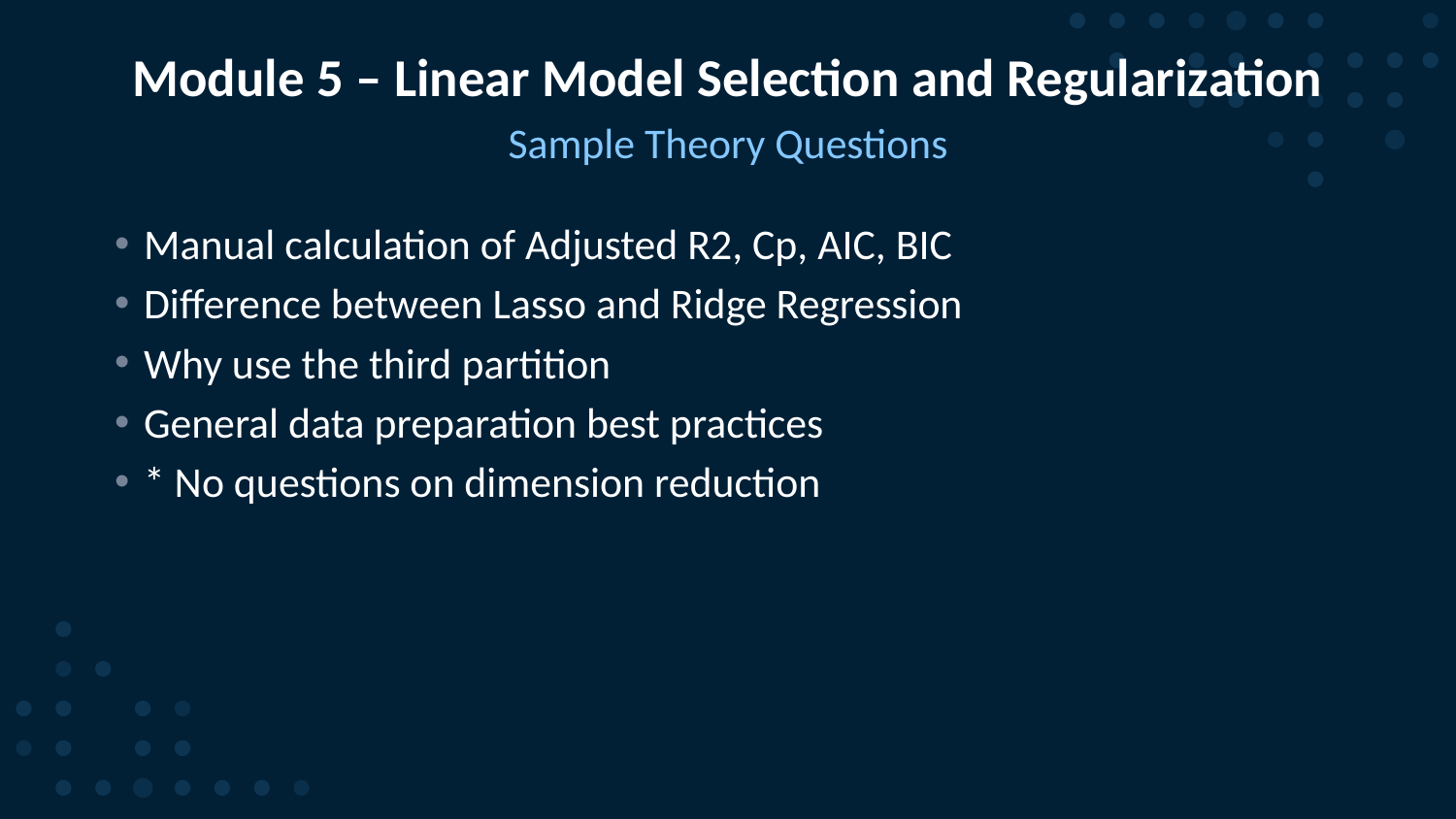

# Module 5 – Linear Model Selection and Regularization
Sample Theory Questions
Manual calculation of Adjusted R2, Cp, AIC, BIC
Difference between Lasso and Ridge Regression
Why use the third partition
General data preparation best practices
* No questions on dimension reduction